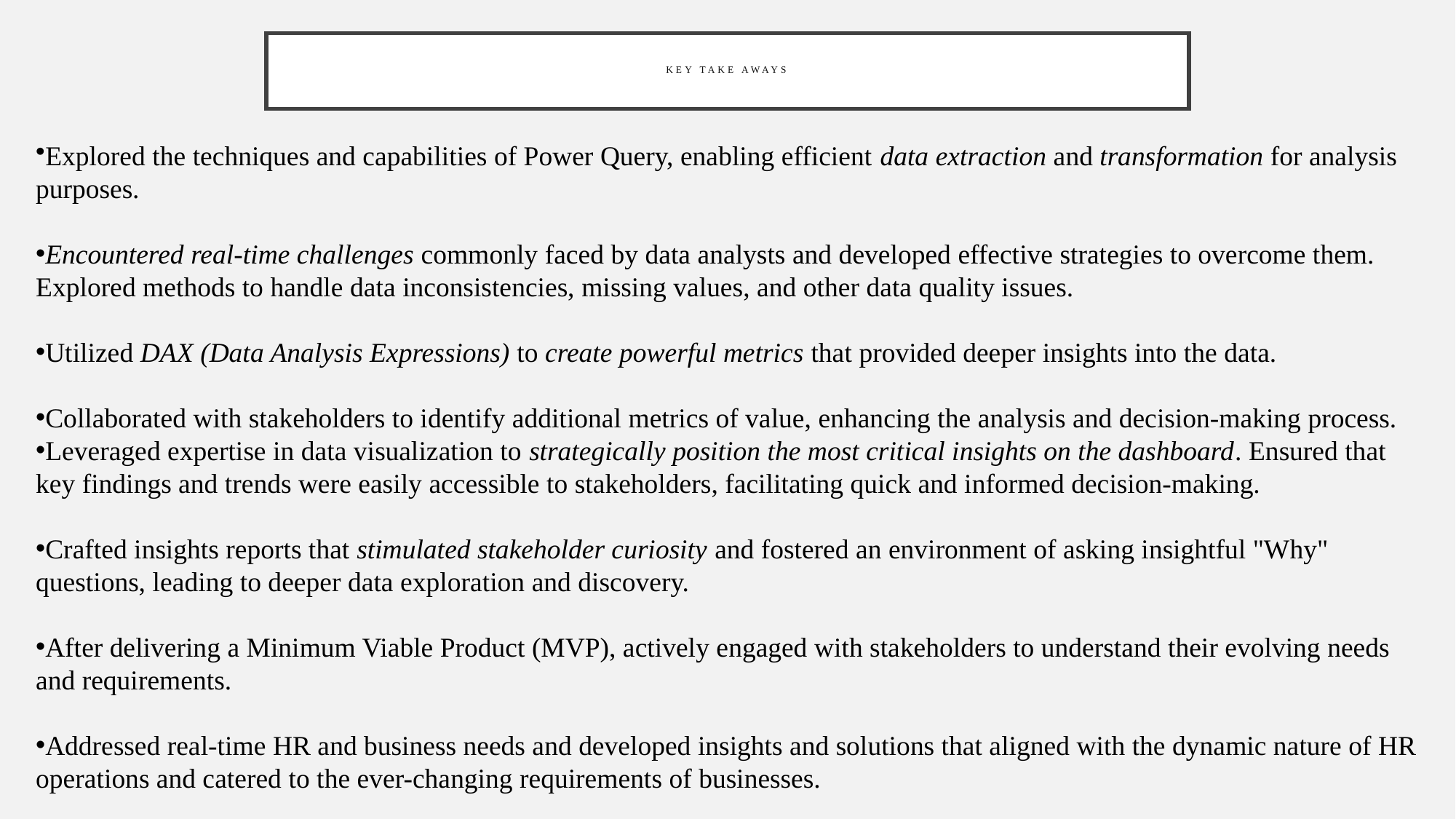

# Key take aways

Explored the techniques and capabilities of Power Query, enabling efficient data extraction and transformation for analysis purposes.

Encountered real-time challenges commonly faced by data analysts and developed effective strategies to overcome them. Explored methods to handle data inconsistencies, missing values, and other data quality issues.

Utilized DAX (Data Analysis Expressions) to create powerful metrics that provided deeper insights into the data.

Collaborated with stakeholders to identify additional metrics of value, enhancing the analysis and decision-making process.
Leveraged expertise in data visualization to strategically position the most critical insights on the dashboard. Ensured that key findings and trends were easily accessible to stakeholders, facilitating quick and informed decision-making.

Crafted insights reports that stimulated stakeholder curiosity and fostered an environment of asking insightful "Why" questions, leading to deeper data exploration and discovery.

After delivering a Minimum Viable Product (MVP), actively engaged with stakeholders to understand their evolving needs and requirements.

Addressed real-time HR and business needs and developed insights and solutions that aligned with the dynamic nature of HR operations and catered to the ever-changing requirements of businesses.